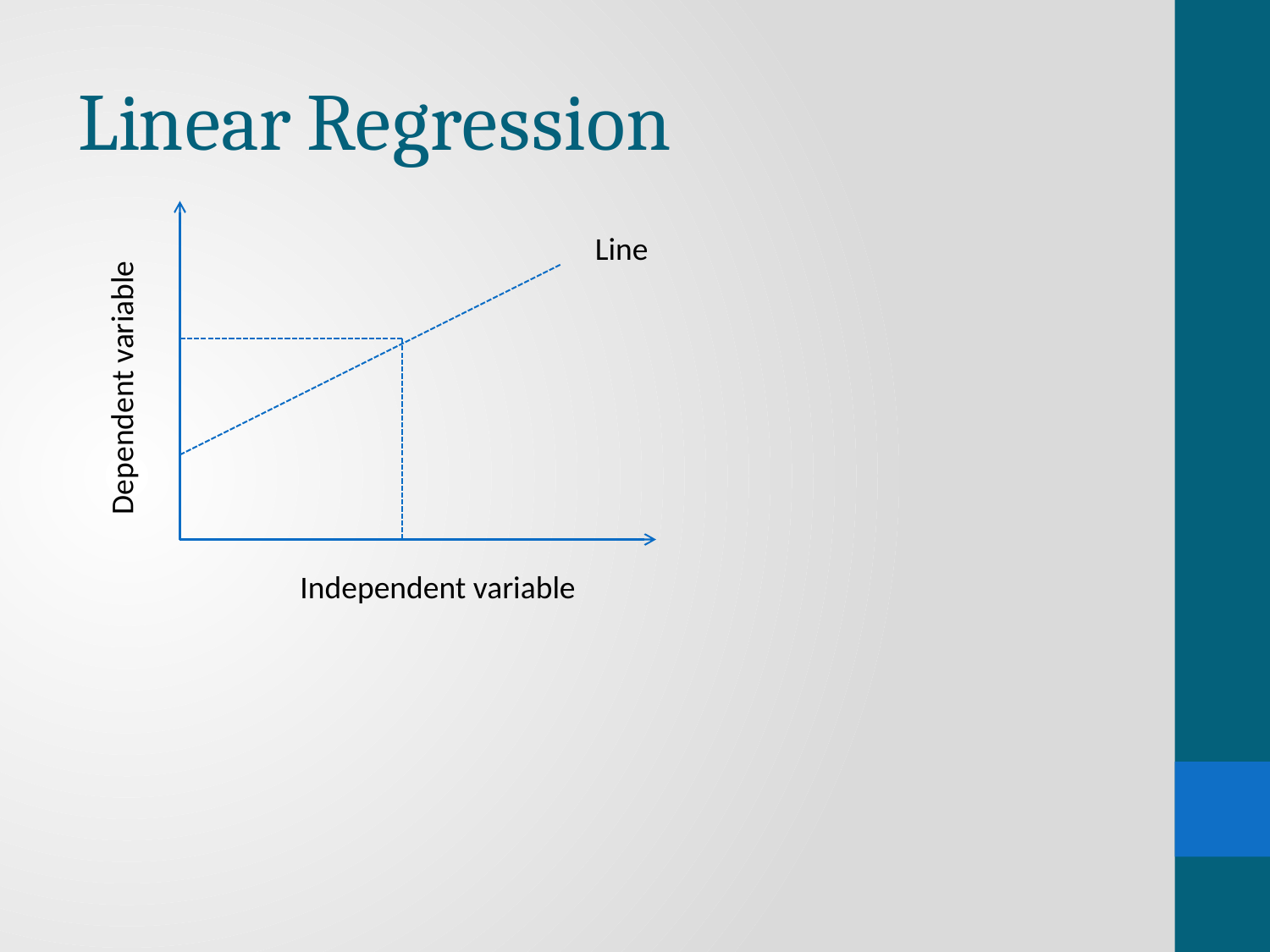

# Linear Regression
Line
Dependent variable
Independent variable